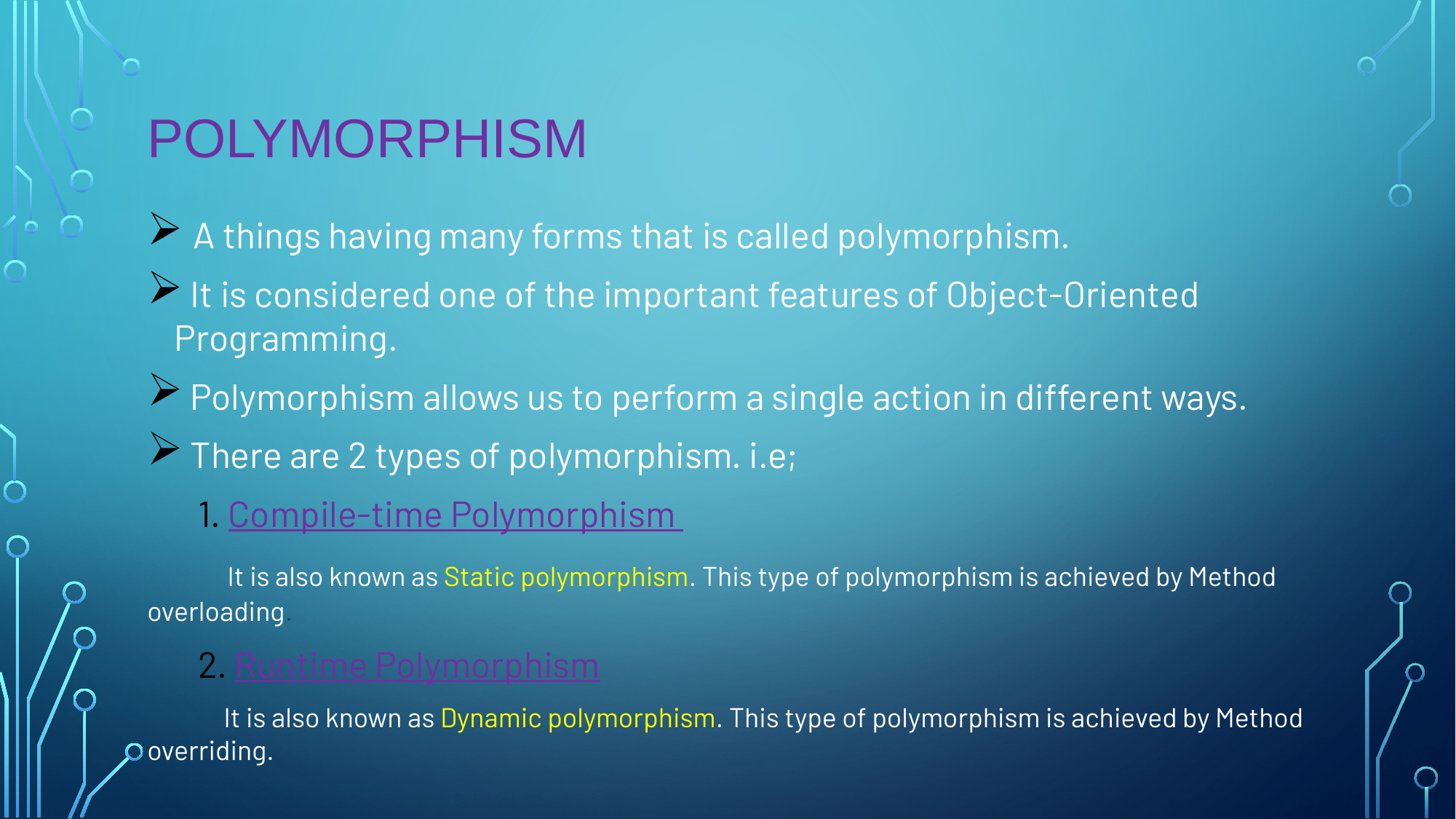

# Polymorphism
 A things having many forms that is called polymorphism.
 It is considered one of the important features of Object-Oriented Programming.
 Polymorphism allows us to perform a single action in different ways.
 There are 2 types of polymorphism. i.e;
       1. Compile-time Polymorphism
           It is also known as Static polymorphism. This type of polymorphism is achieved by Method overloading.
       2. Runtime Polymorphism
              It is also known as Dynamic polymorphism. This type of polymorphism is achieved by Method overriding.